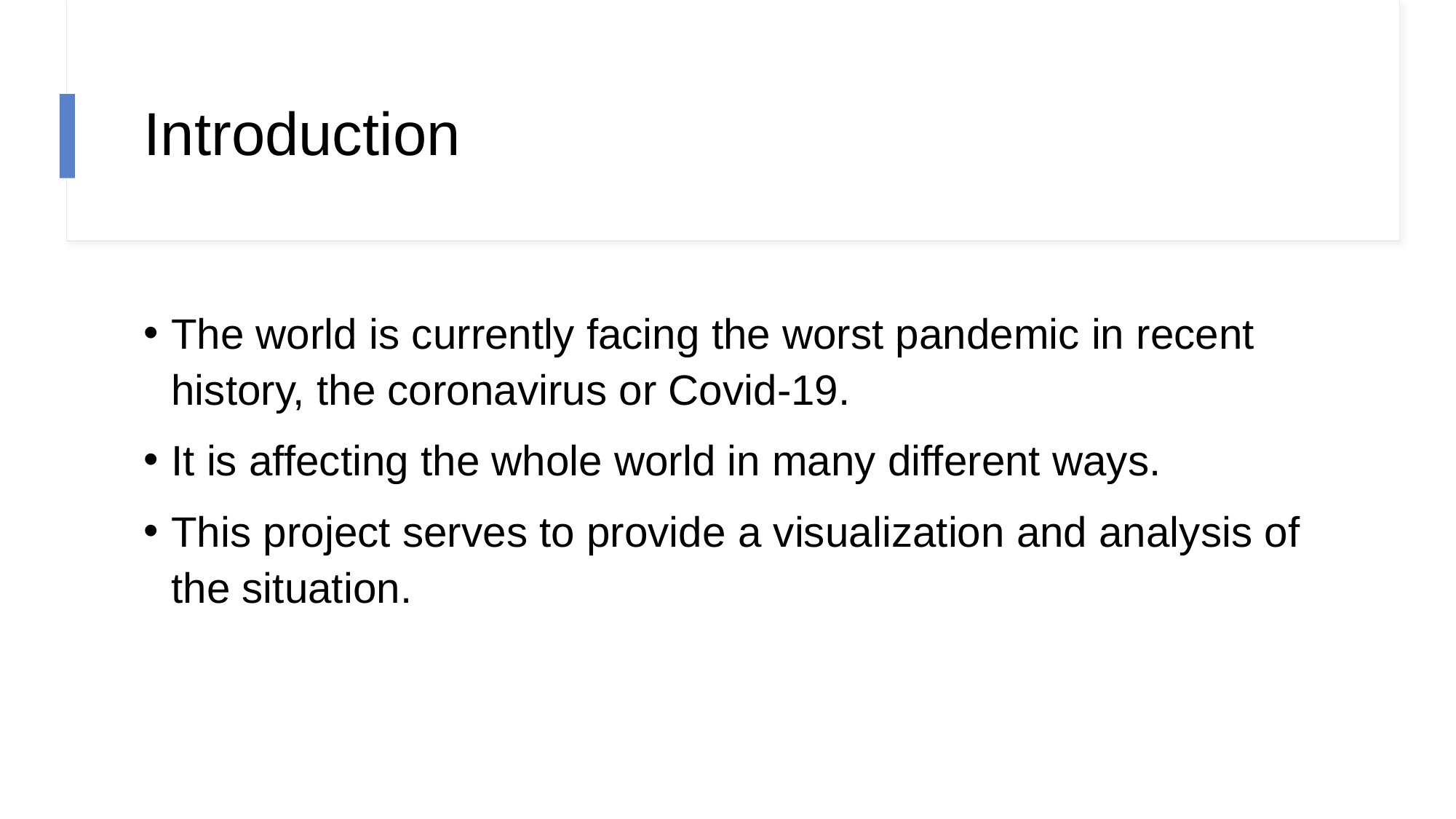

# Introduction
The world is currently facing the worst pandemic in recent history, the coronavirus or Covid-19.
It is affecting the whole world in many different ways.
This project serves to provide a visualization and analysis of the situation.